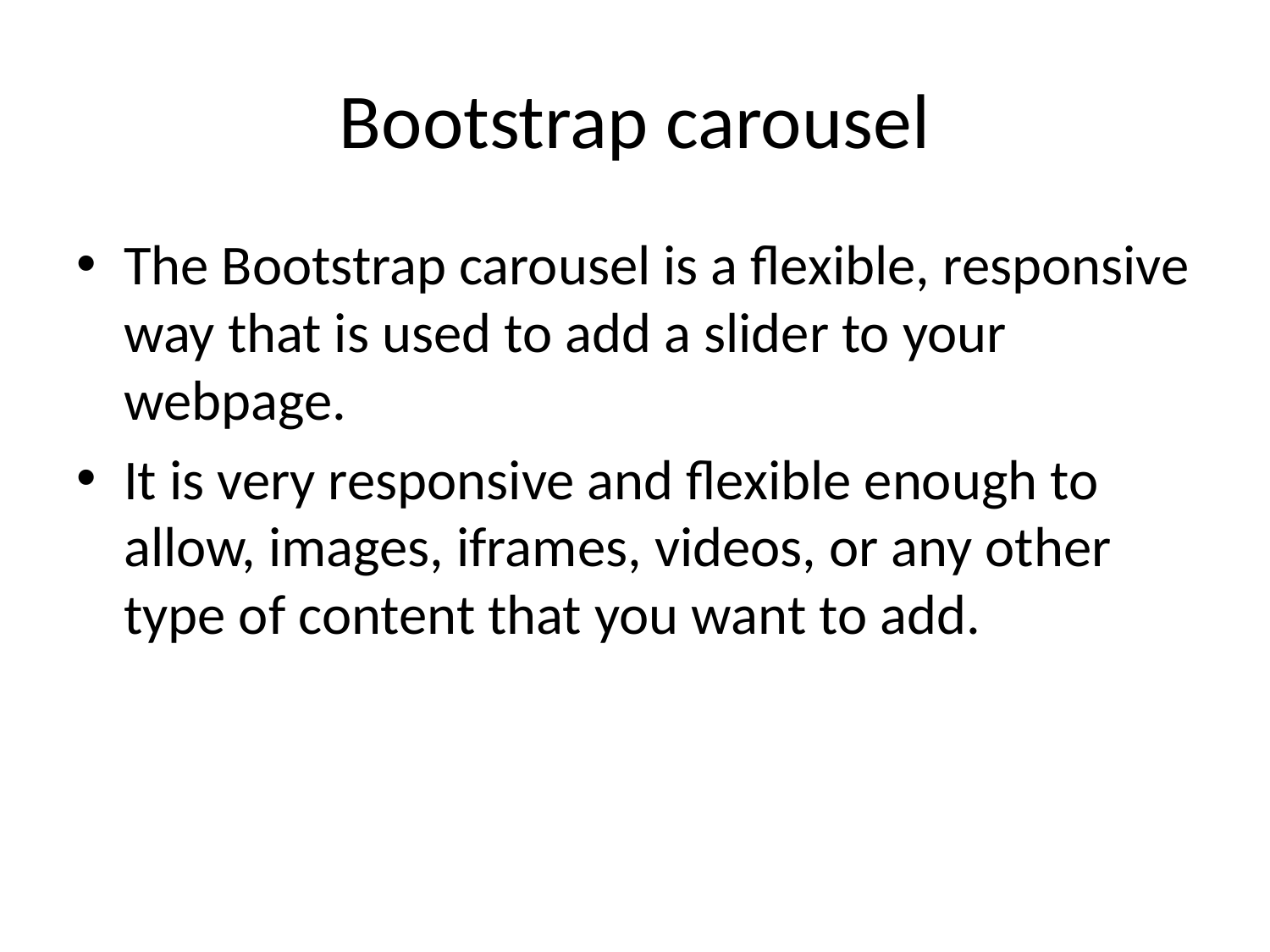

# Bootstrap carousel
The Bootstrap carousel is a flexible, responsive way that is used to add a slider to your webpage.
It is very responsive and flexible enough to allow, images, iframes, videos, or any other type of content that you want to add.